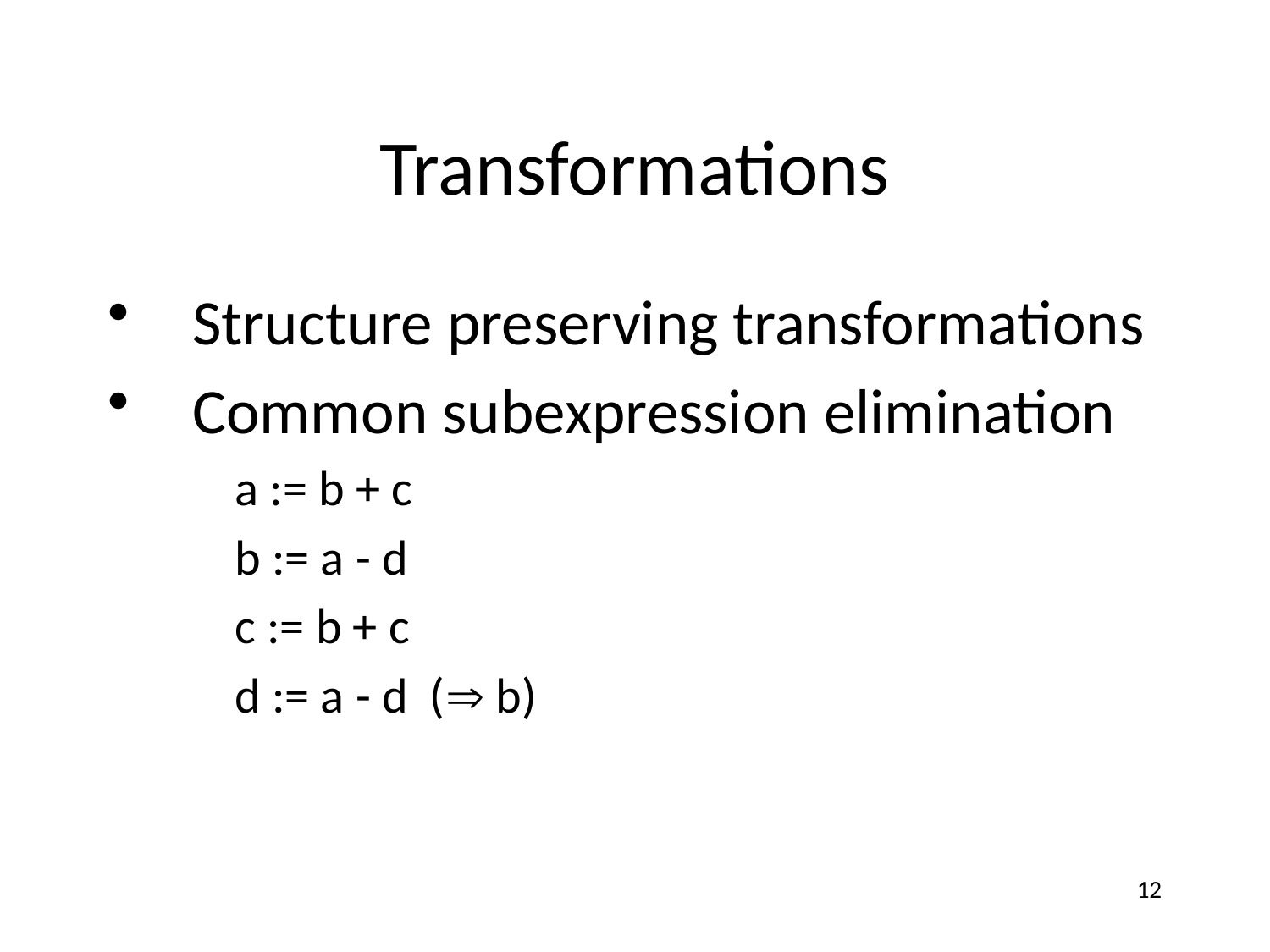

# Transformations
Structure preserving transformations
Common subexpression elimination
a := b + c
b := a - d
c := b + c
d := a - d  (⇒ b)
12